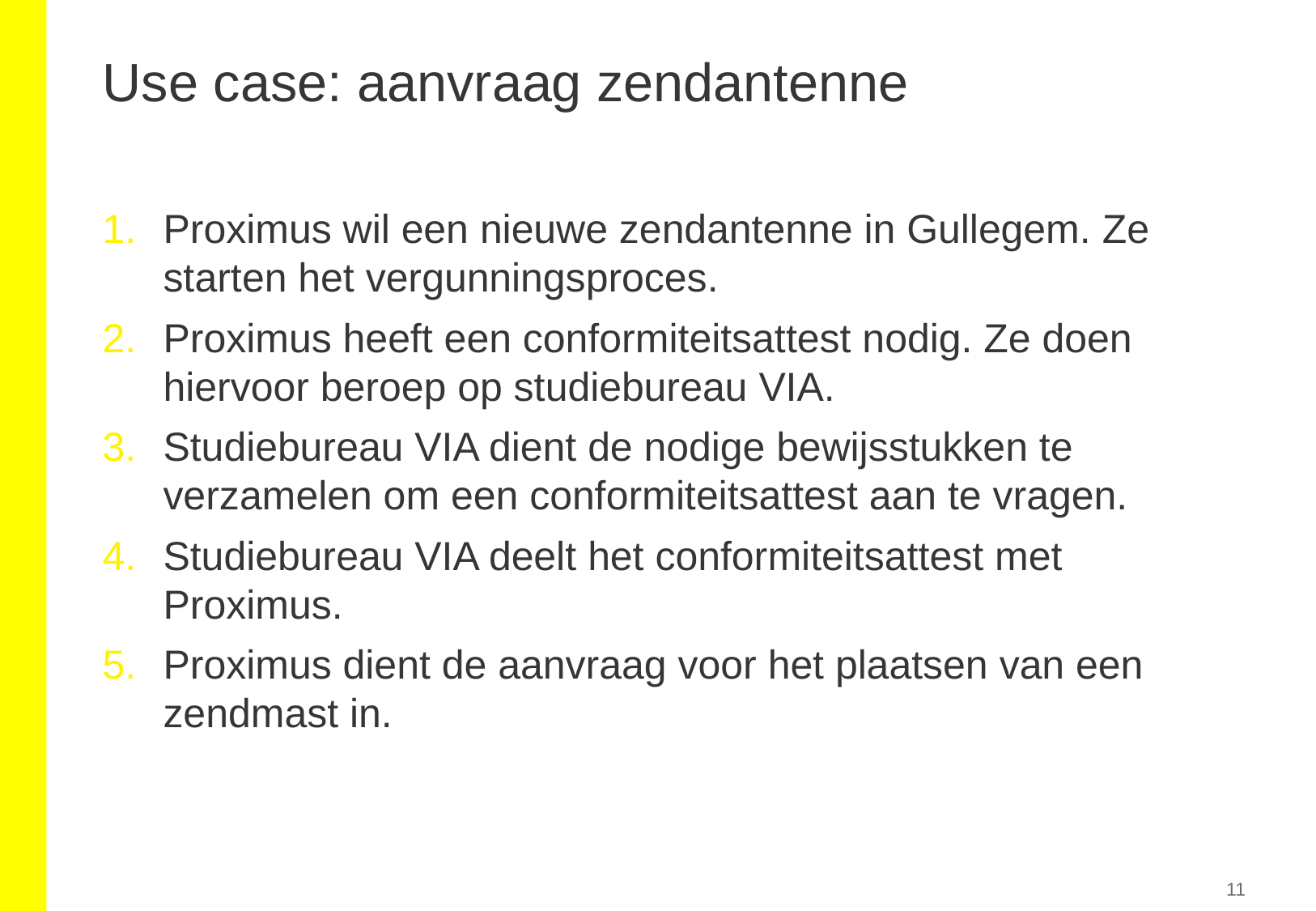

# Use case: aanvraag zendantenne
Proximus wil een nieuwe zendantenne in Gullegem. Ze starten het vergunningsproces.
Proximus heeft een conformiteitsattest nodig. Ze doen hiervoor beroep op studiebureau VIA.
Studiebureau VIA dient de nodige bewijsstukken te verzamelen om een conformiteitsattest aan te vragen.
Studiebureau VIA deelt het conformiteitsattest met Proximus.
Proximus dient de aanvraag voor het plaatsen van een zendmast in.
11